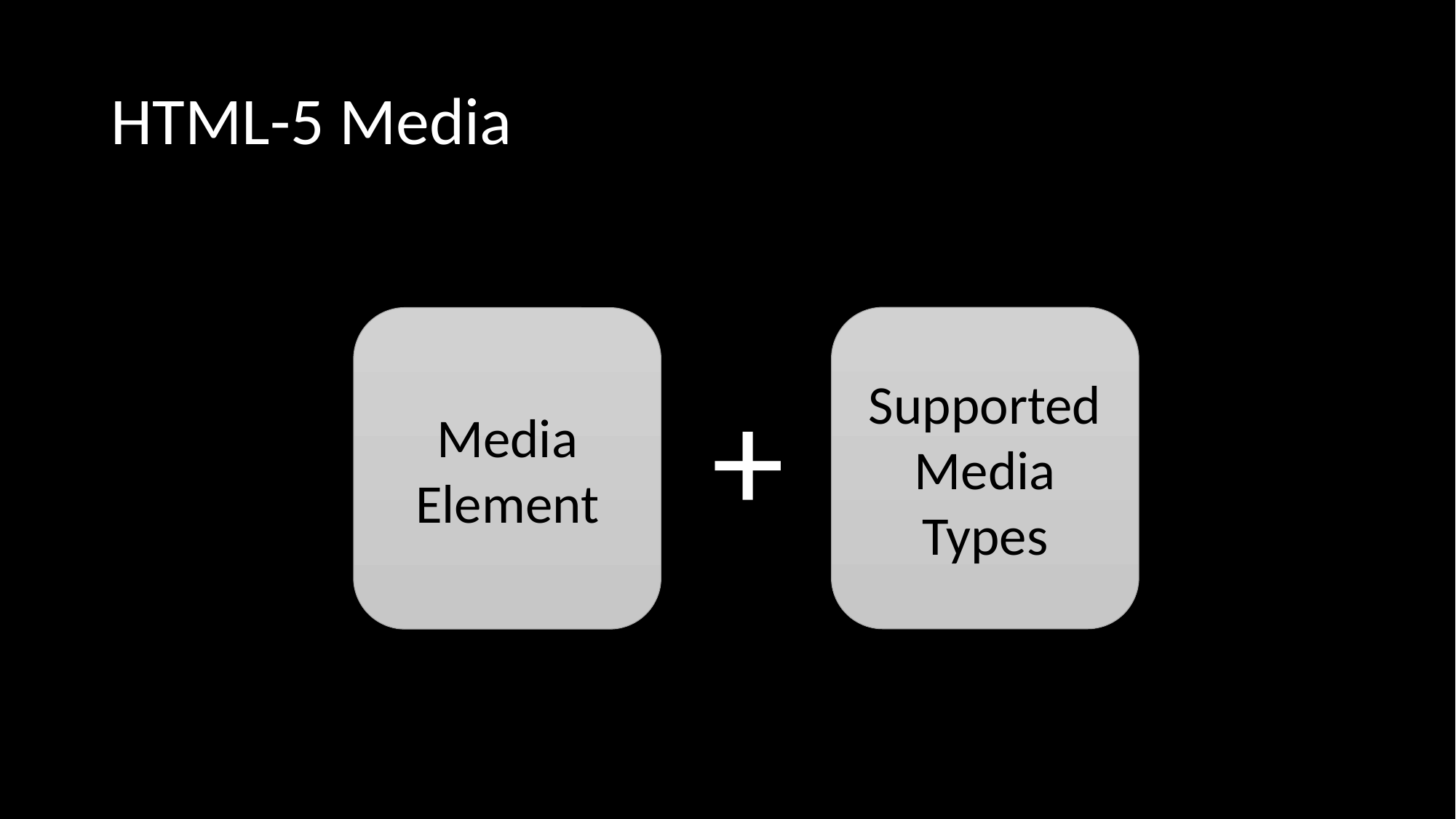

# HTML-5 Media
Supported Media Types
Media Element
+